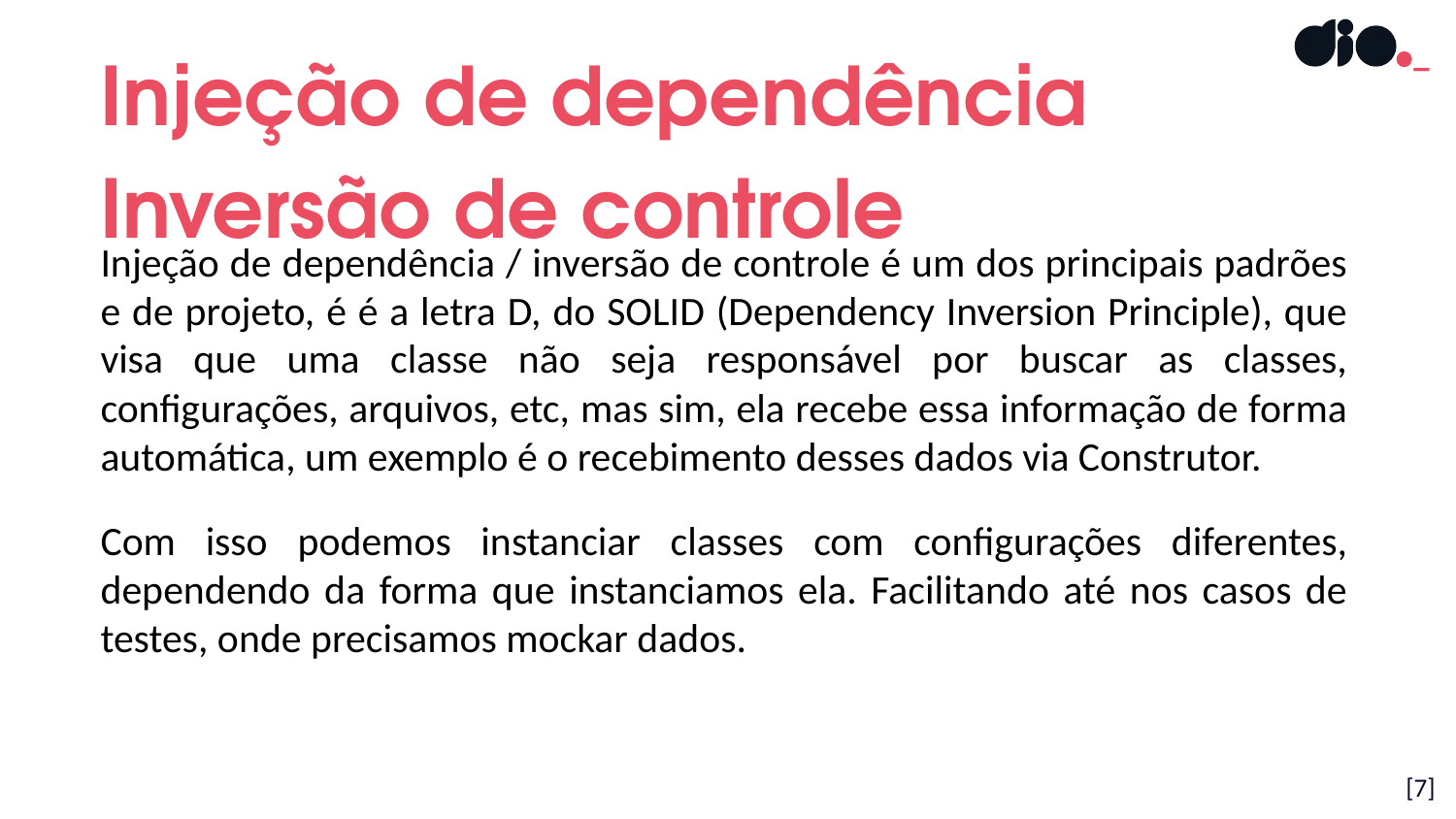

Injeção de dependência
Inversão de controle
Injeção de dependência / inversão de controle é um dos principais padrões e de projeto, é é a letra D, do SOLID (Dependency Inversion Principle), que visa que uma classe não seja responsável por buscar as classes, configurações, arquivos, etc, mas sim, ela recebe essa informação de forma automática, um exemplo é o recebimento desses dados via Construtor.
Com isso podemos instanciar classes com configurações diferentes, dependendo da forma que instanciamos ela. Facilitando até nos casos de testes, onde precisamos mockar dados.
[7]